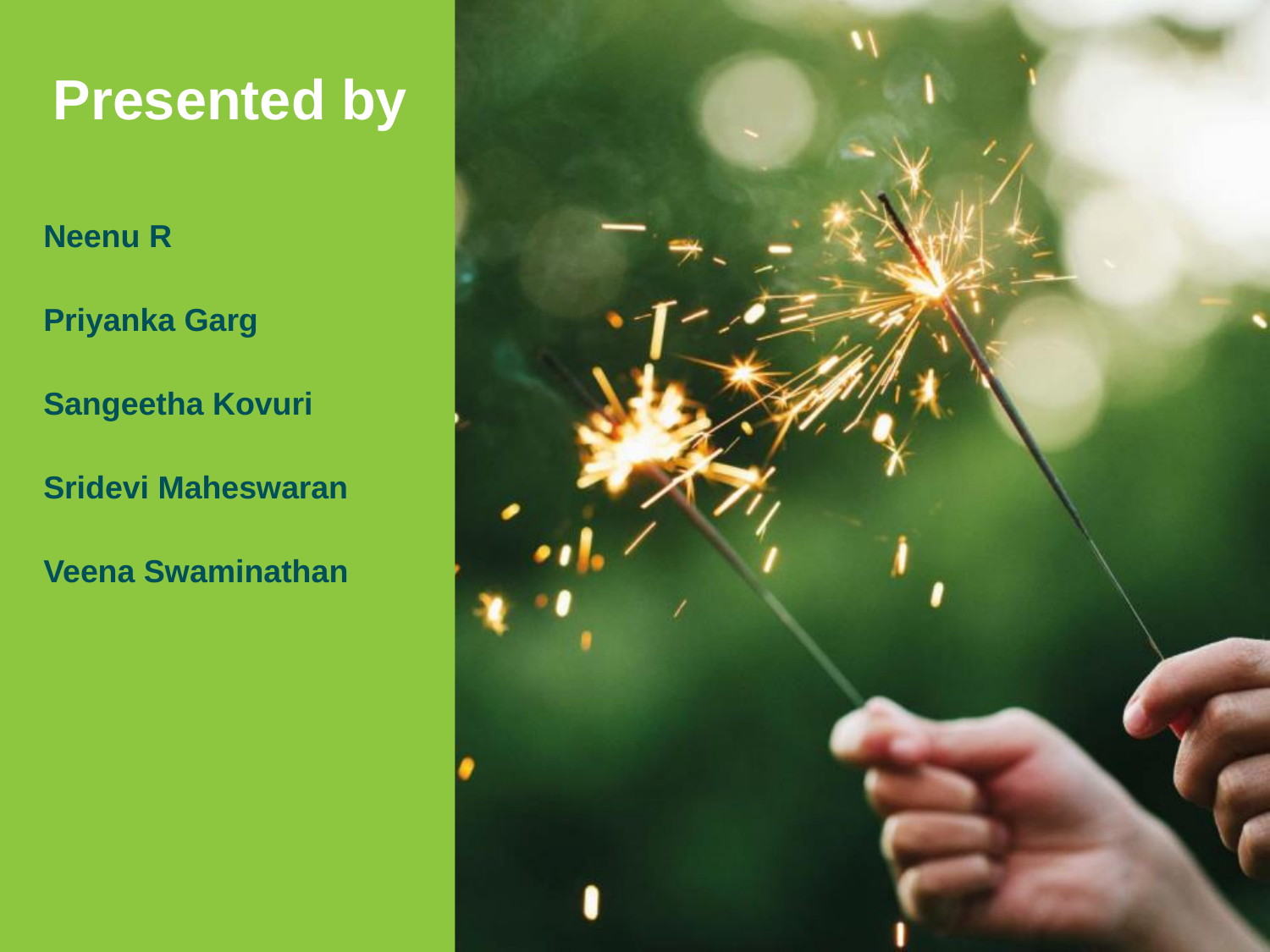

# Presented by
Neenu R
Priyanka Garg
Sangeetha Kovuri
Sridevi Maheswaran
Veena Swaminathan